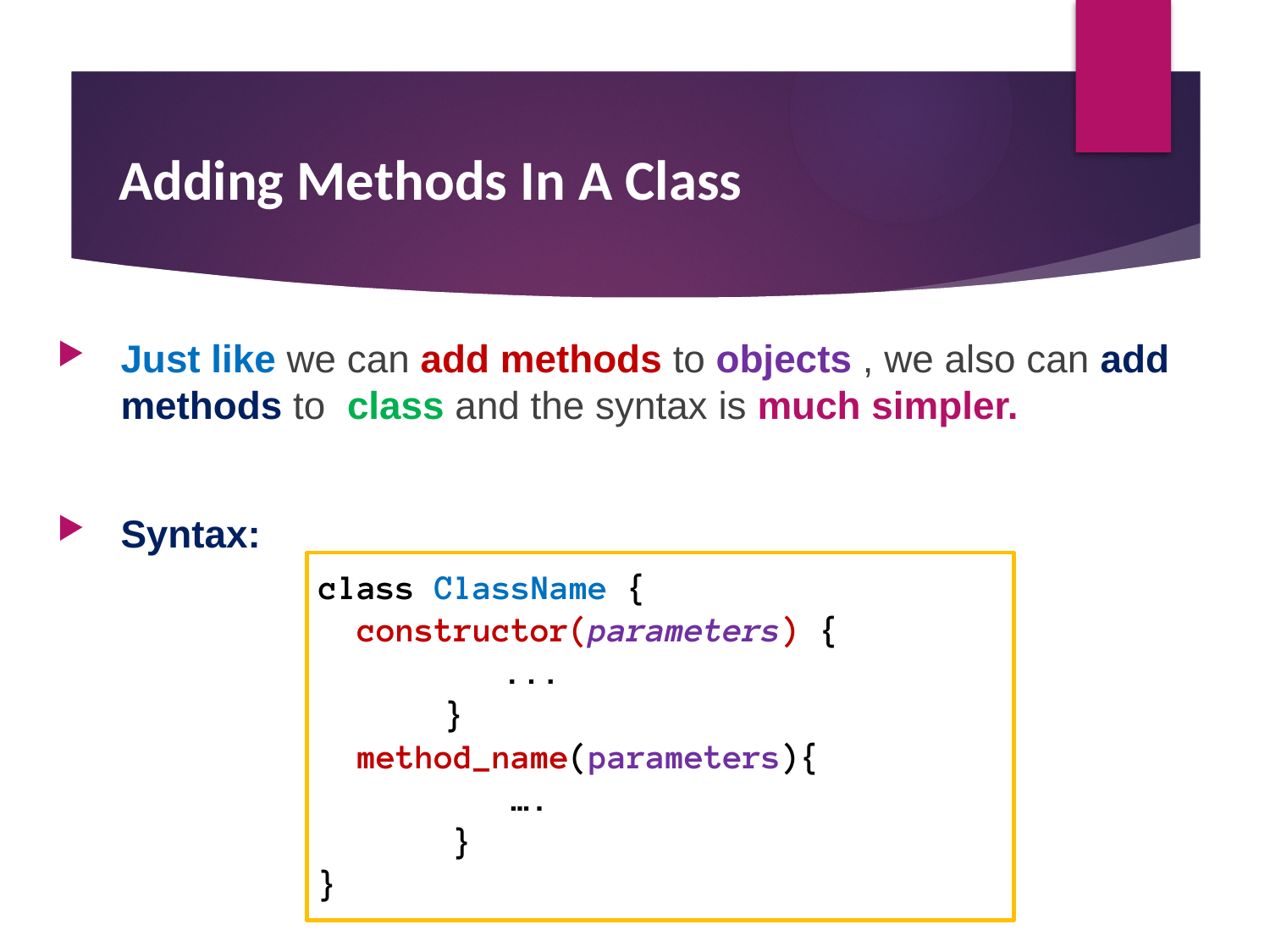

# Adding Methods In A Class
Just like we can add methods to objects , we also can add methods to  class and the syntax is much simpler.

Syntax:

class ClassName {
  constructor(parameters) {
	   ...
	}
  method_name(parameters){
          ….
       }
}